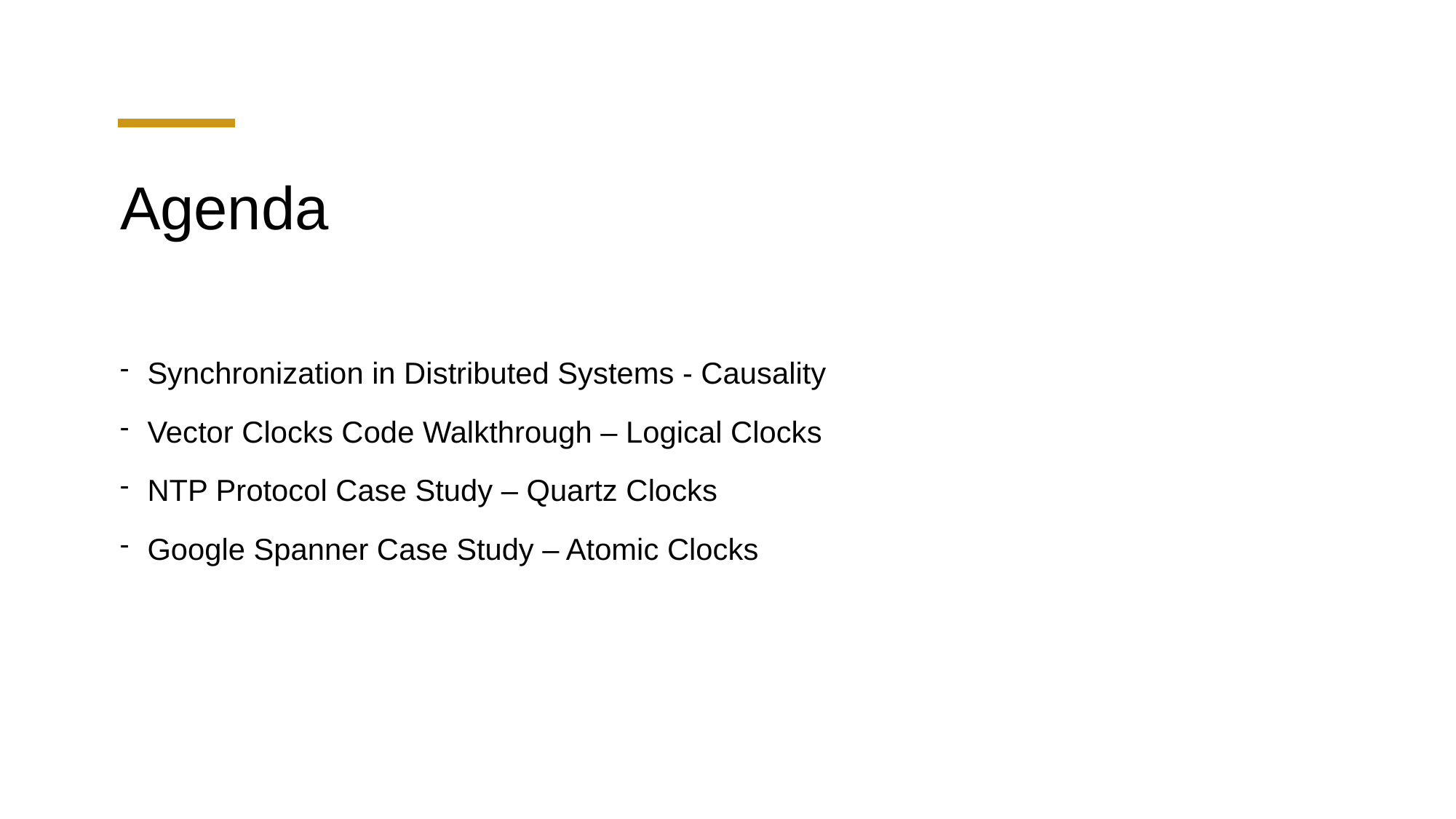

# Agenda
Synchronization in Distributed Systems - Causality
Vector Clocks Code Walkthrough – Logical Clocks
NTP Protocol Case Study – Quartz Clocks
Google Spanner Case Study – Atomic Clocks